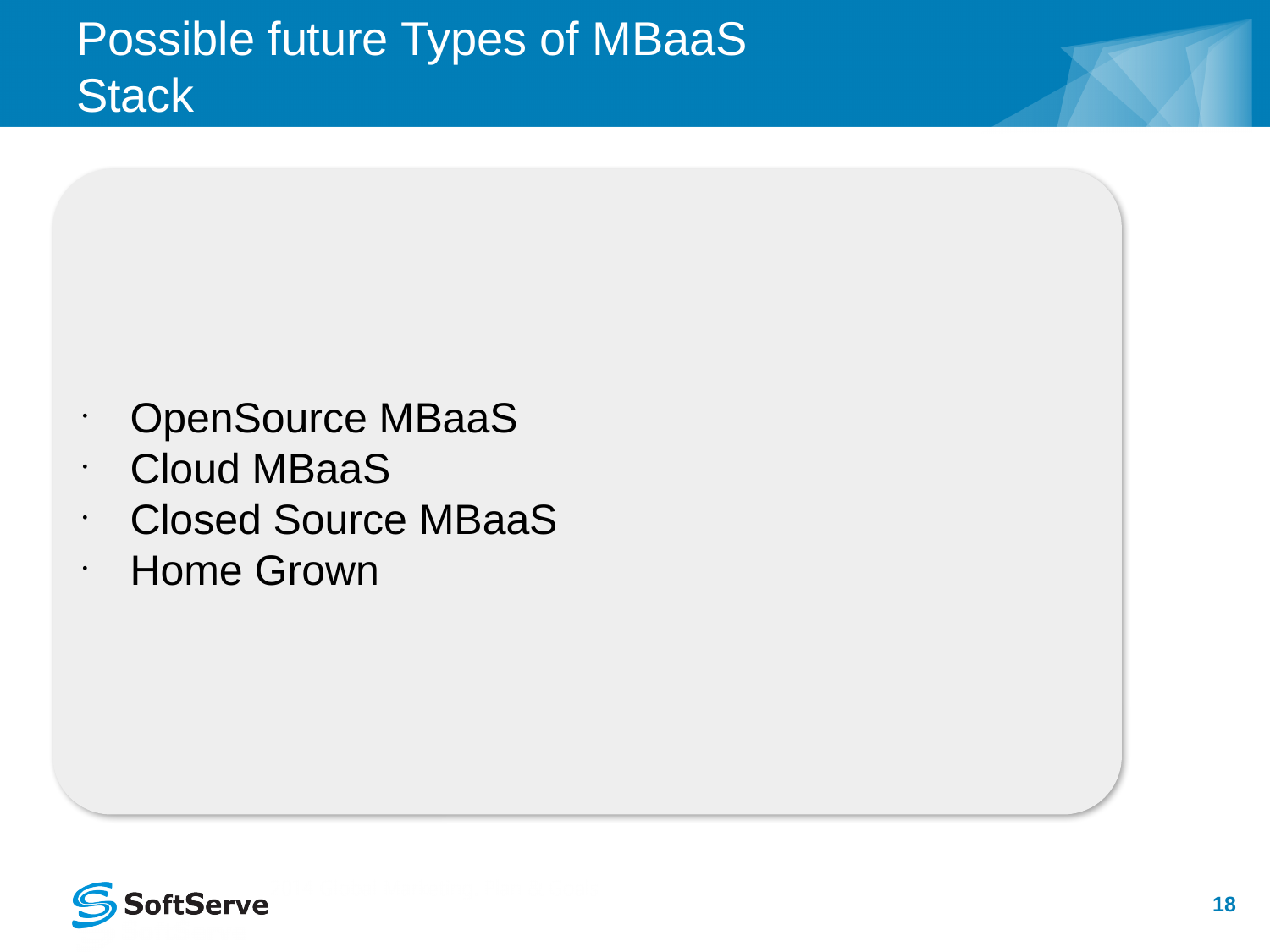

# Possible future Types of MBaaS Stack
OpenSource MBaaS
Cloud MBaaS
Closed Source MBaaS
Home Grown
18